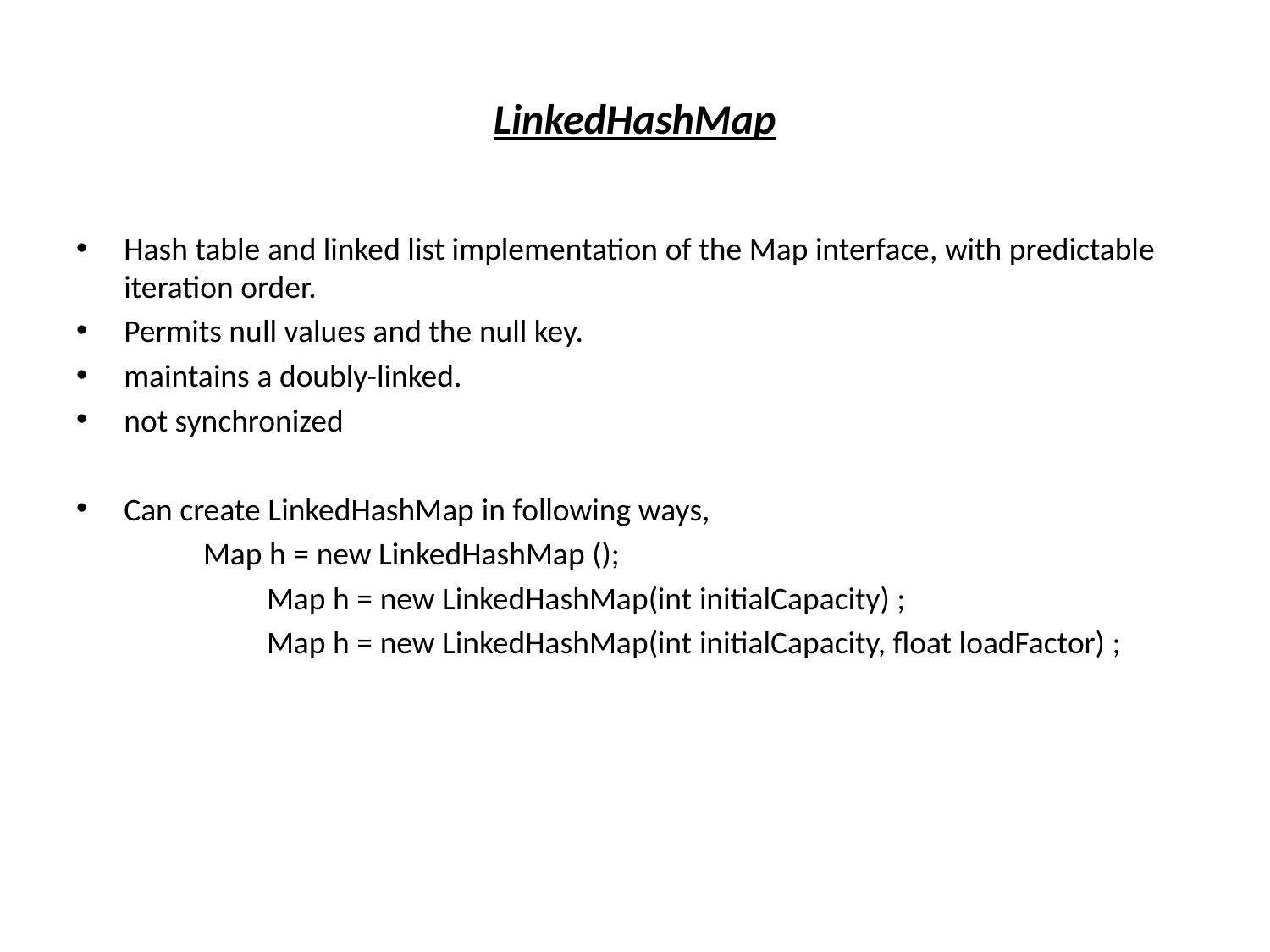

# LinkedHashMap
Hash table and linked list implementation of the Map interface, with predictable iteration order.
Permits null values and the null key.
maintains a doubly-linked.
not synchronized

Can create LinkedHashMap in following ways,
Map h = new LinkedHashMap ();
	Map h = new LinkedHashMap(int initialCapacity) ;
	Map h = new LinkedHashMap(int initialCapacity, float loadFactor) ;